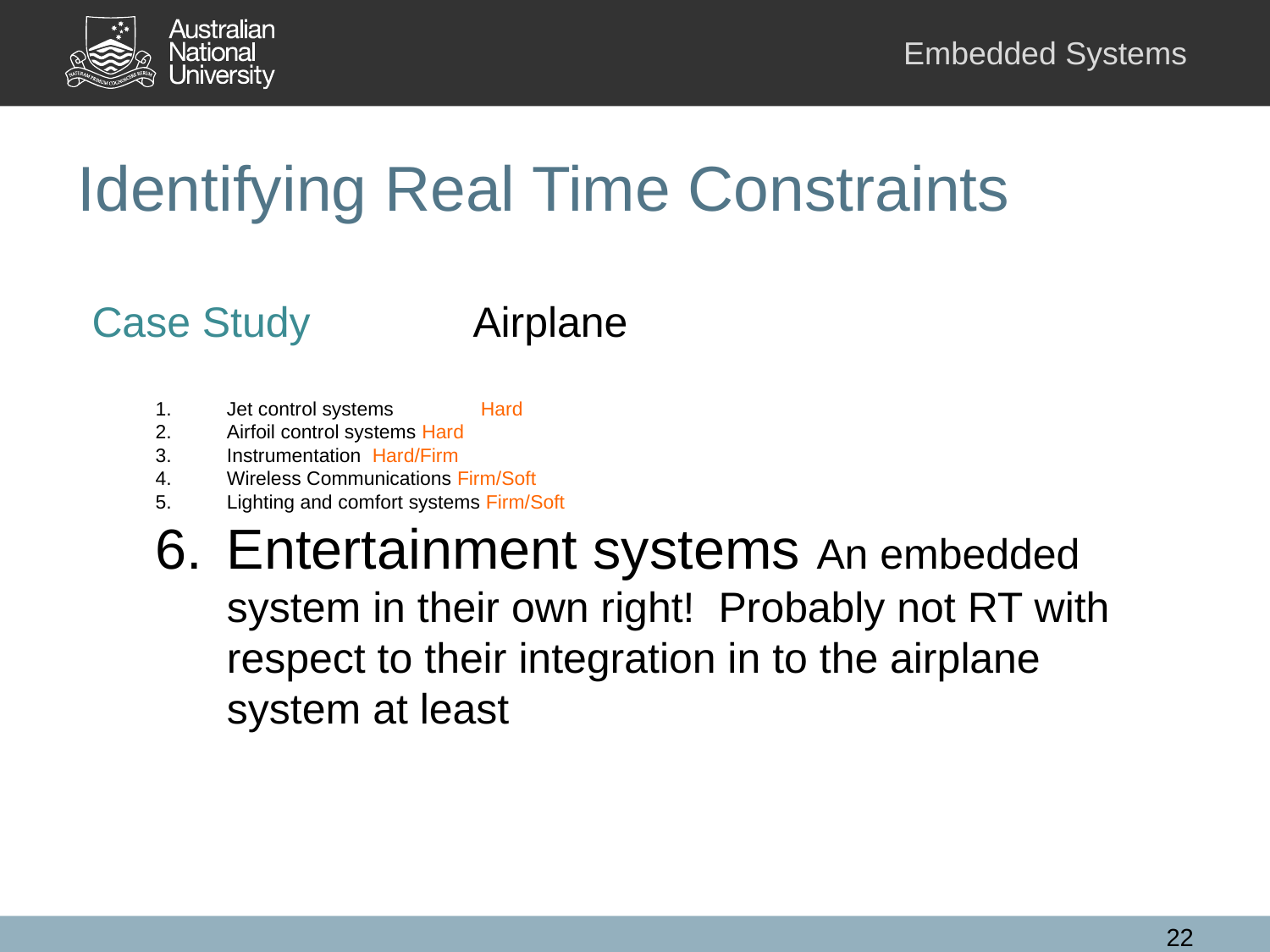

# Identifying Real Time Constraints
Case Study	 	Airplane

Jet control systems	Hard
Airfoil control systems Hard
Instrumentation  Hard/Firm
Wireless Communications Firm/Soft
Lighting and comfort systems Firm/Soft
Entertainment systems An embedded system in their own right!  Probably not RT with respect to their integration in to the airplane system at least
22